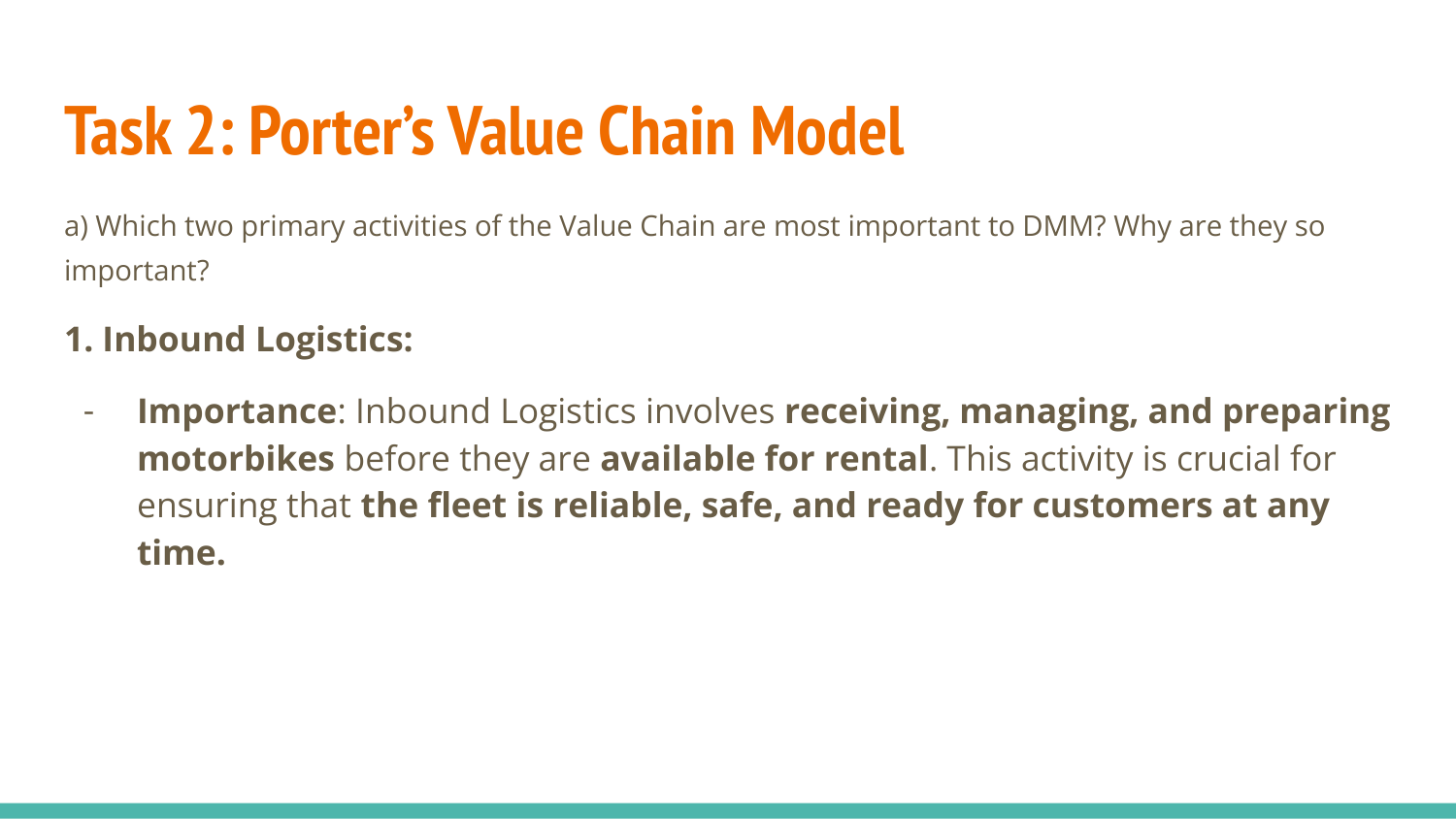

# Task 2: Porter’s Value Chain Model
a) Which two primary activities of the Value Chain are most important to DMM? Why are they so important?
1. Inbound Logistics:
Importance: Inbound Logistics involves receiving, managing, and preparing motorbikes before they are available for rental. This activity is crucial for ensuring that the fleet is reliable, safe, and ready for customers at any time.